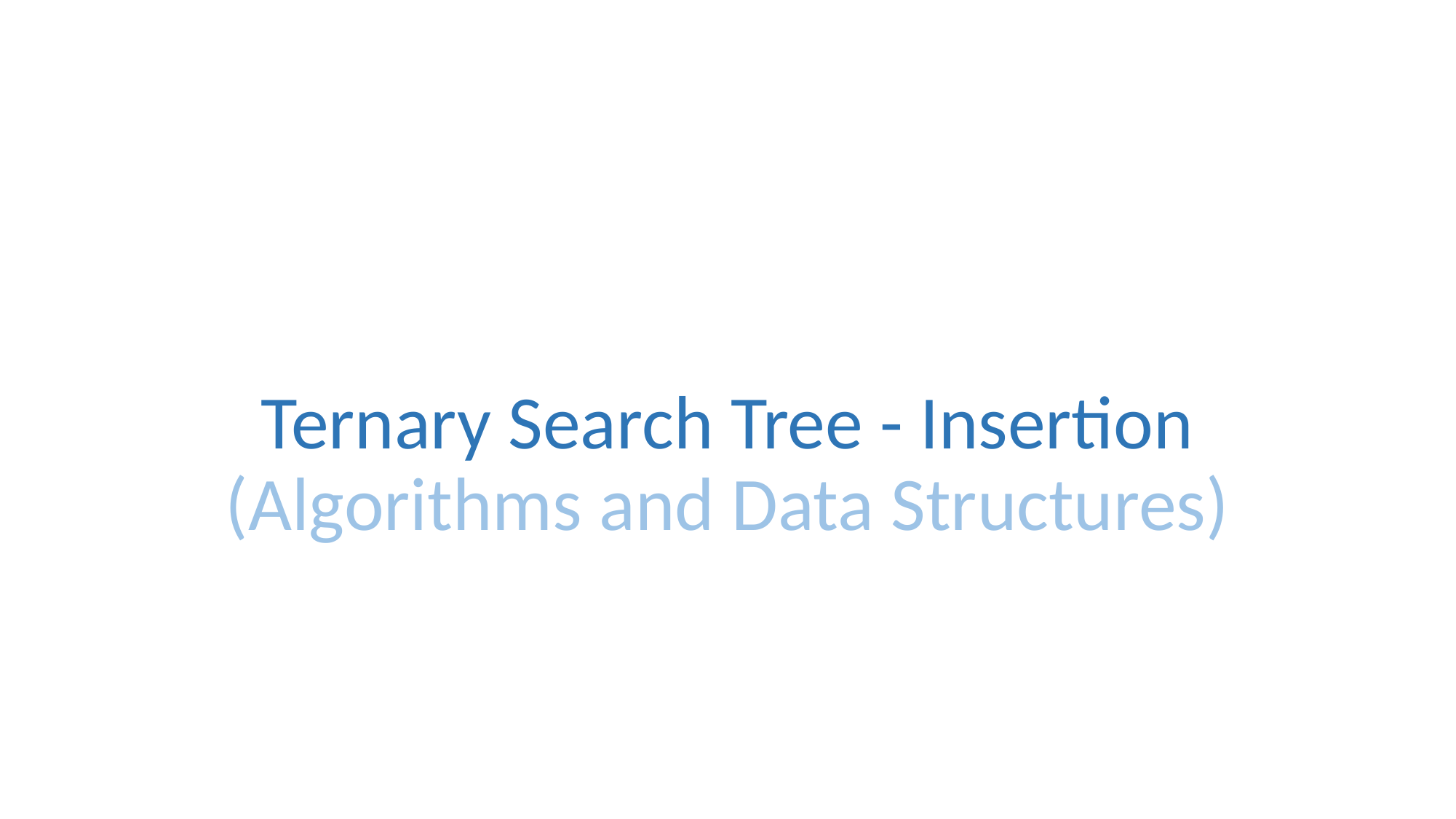

# Ternary Search Tree - Insertion (Algorithms and Data Structures)